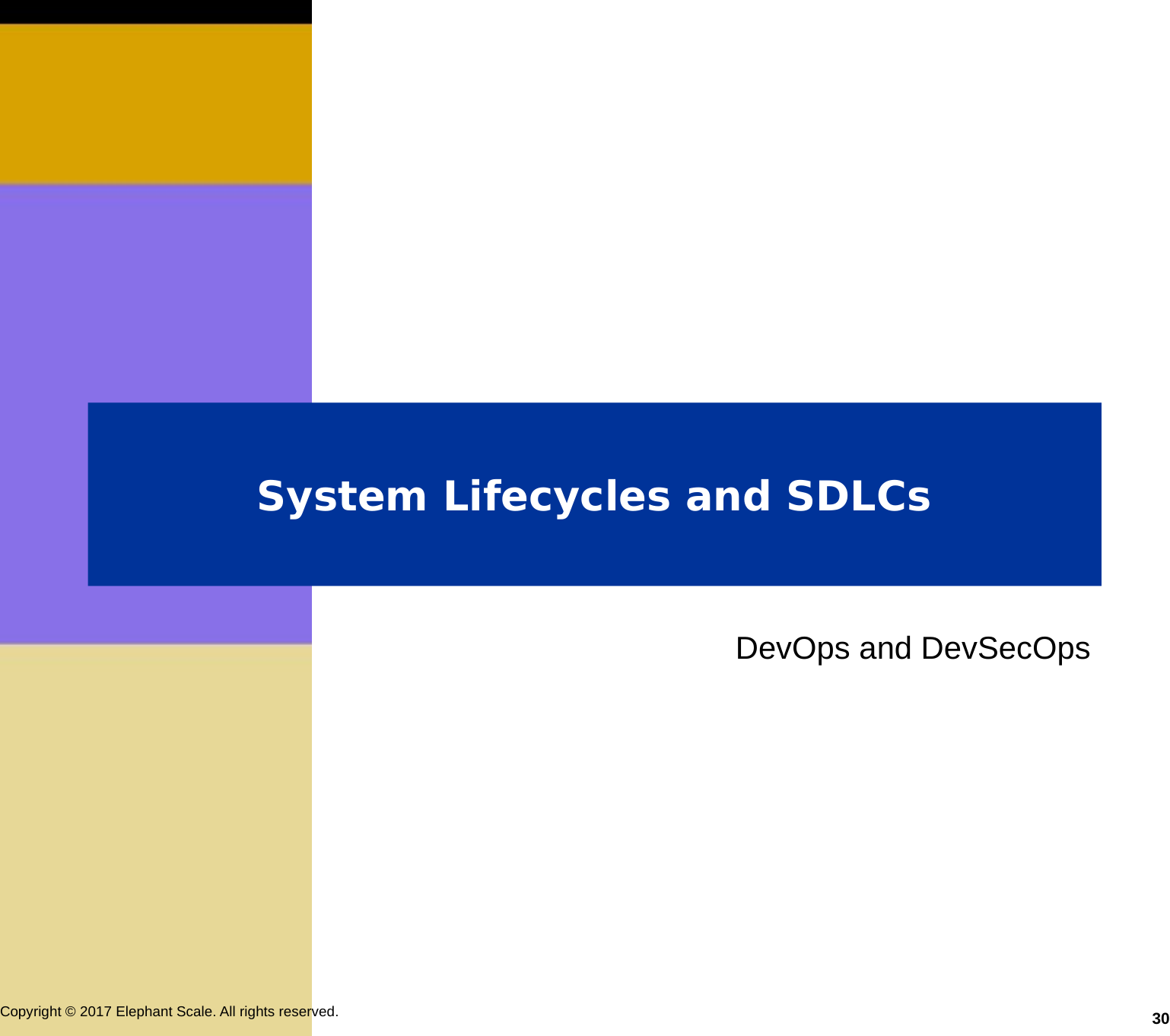

# System Lifecycles and SDLCs
DevOps and DevSecOps
30
Copyright © 2017 Elephant Scale. All rights reserved.